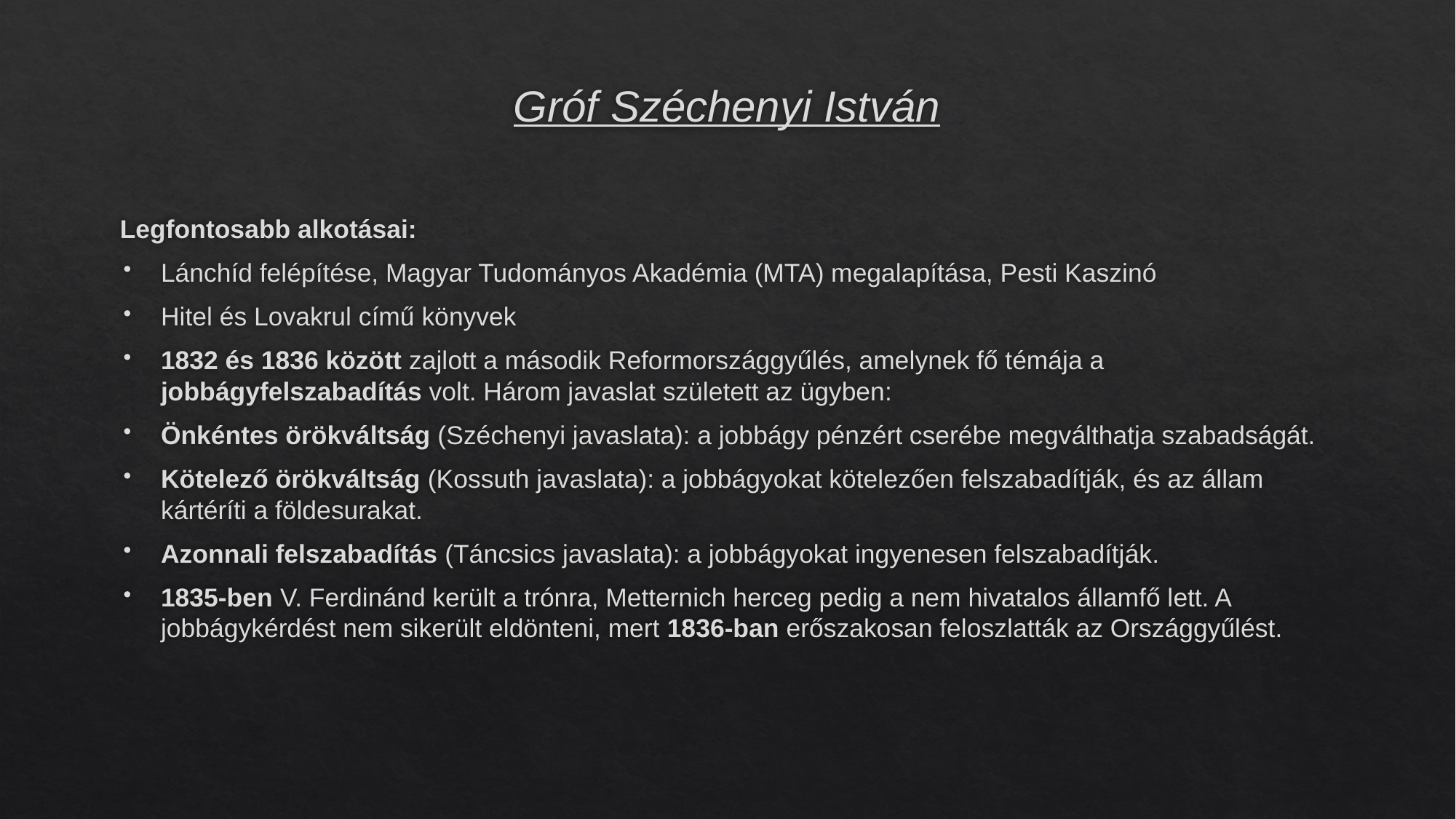

# Gróf Széchenyi István
Legfontosabb alkotásai:
Lánchíd felépítése, Magyar Tudományos Akadémia (MTA) megalapítása, Pesti Kaszinó
Hitel és Lovakrul című könyvek
1832 és 1836 között zajlott a második Reformországgyűlés, amelynek fő témája a jobbágyfelszabadítás volt. Három javaslat született az ügyben:
Önkéntes örökváltság (Széchenyi javaslata): a jobbágy pénzért cserébe megválthatja szabadságát.
Kötelező örökváltság (Kossuth javaslata): a jobbágyokat kötelezően felszabadítják, és az állam kártéríti a földesurakat.
Azonnali felszabadítás (Táncsics javaslata): a jobbágyokat ingyenesen felszabadítják.
1835-ben V. Ferdinánd került a trónra, Metternich herceg pedig a nem hivatalos államfő lett. A jobbágykérdést nem sikerült eldönteni, mert 1836-ban erőszakosan feloszlatták az Országgyűlést.